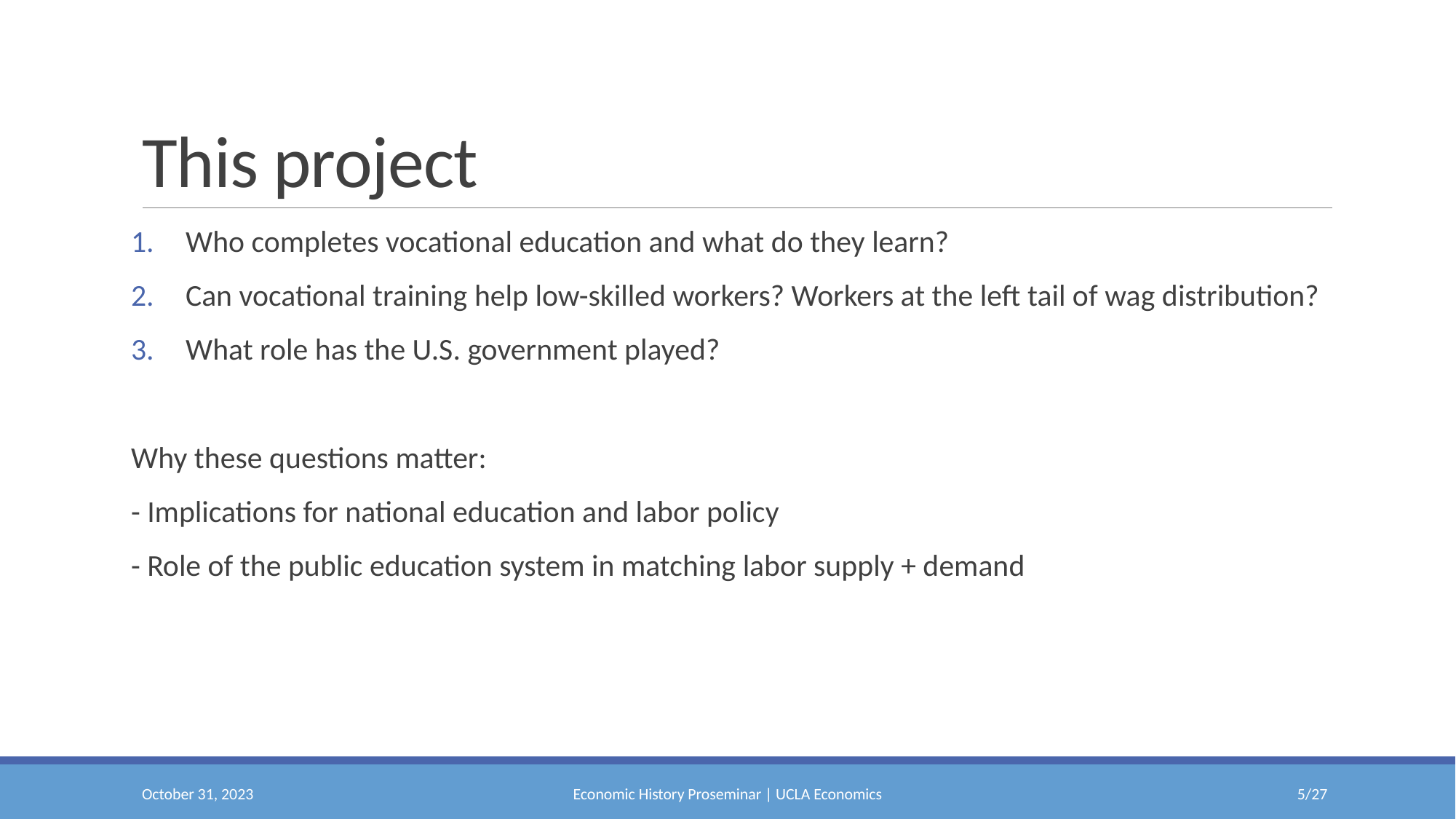

# This project
Who completes vocational education and what do they learn?
Can vocational training help low-skilled workers? Workers at the left tail of wag distribution?
What role has the U.S. government played?

Why these questions matter:
- Implications for national education and labor policy
- Role of the public education system in matching labor supply + demand
October 31, 2023
Economic History Proseminar | UCLA Economics
5/27